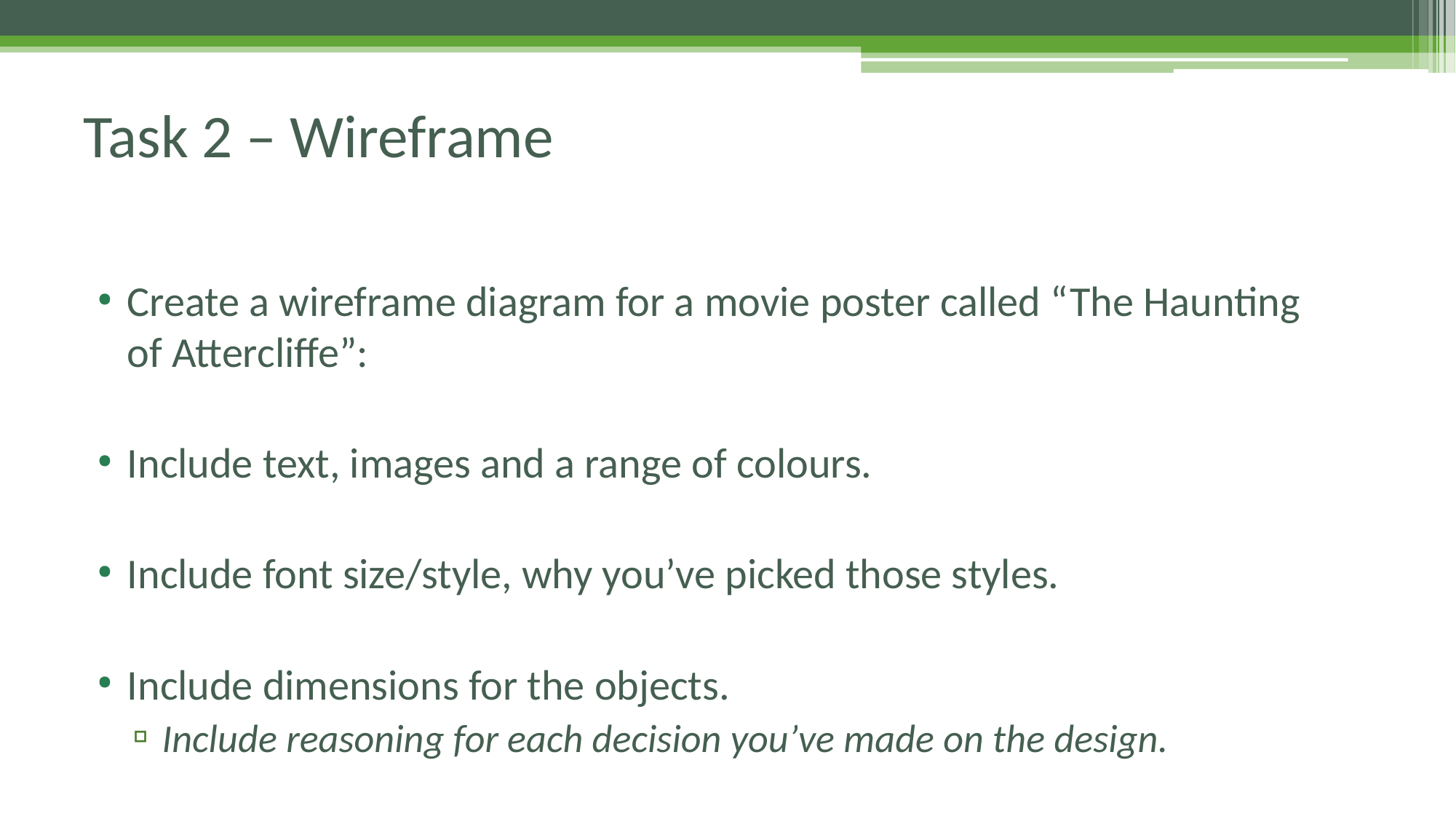

# Task 2 – Wireframe
Create a wireframe diagram for a movie poster called “The Haunting of Attercliffe”:

Include text, images and a range of colours.

Include font size/style, why you’ve picked those styles.

Include dimensions for the objects.
Include reasoning for each decision you’ve made on the design.